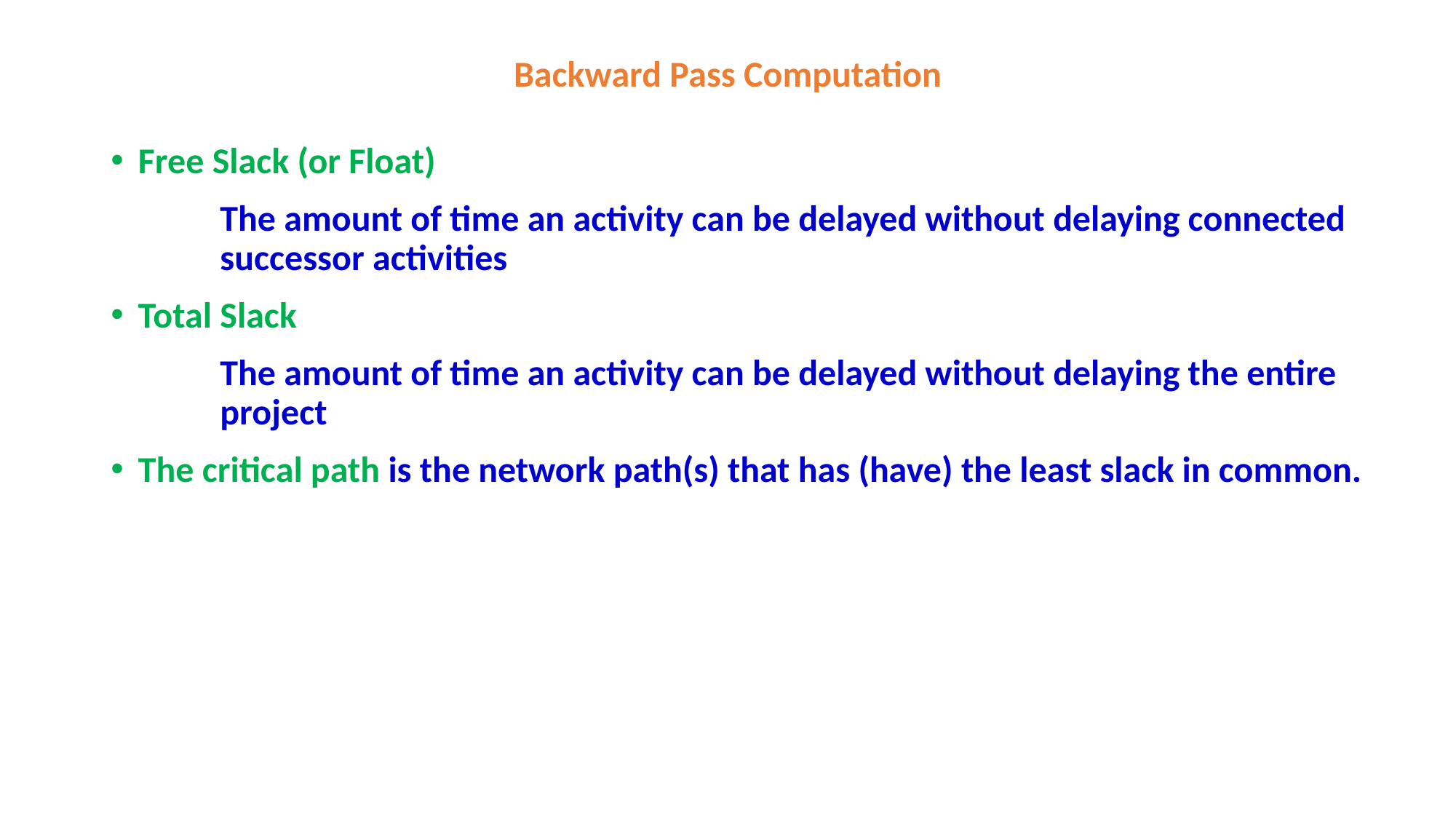

# Backward Pass Computation
Free Slack (or Float)
	The amount of time an activity can be delayed without delaying connected 	successor activities
Total Slack
	The amount of time an activity can be delayed without delaying the entire 	project
The critical path is the network path(s) that has (have) the least slack in common.